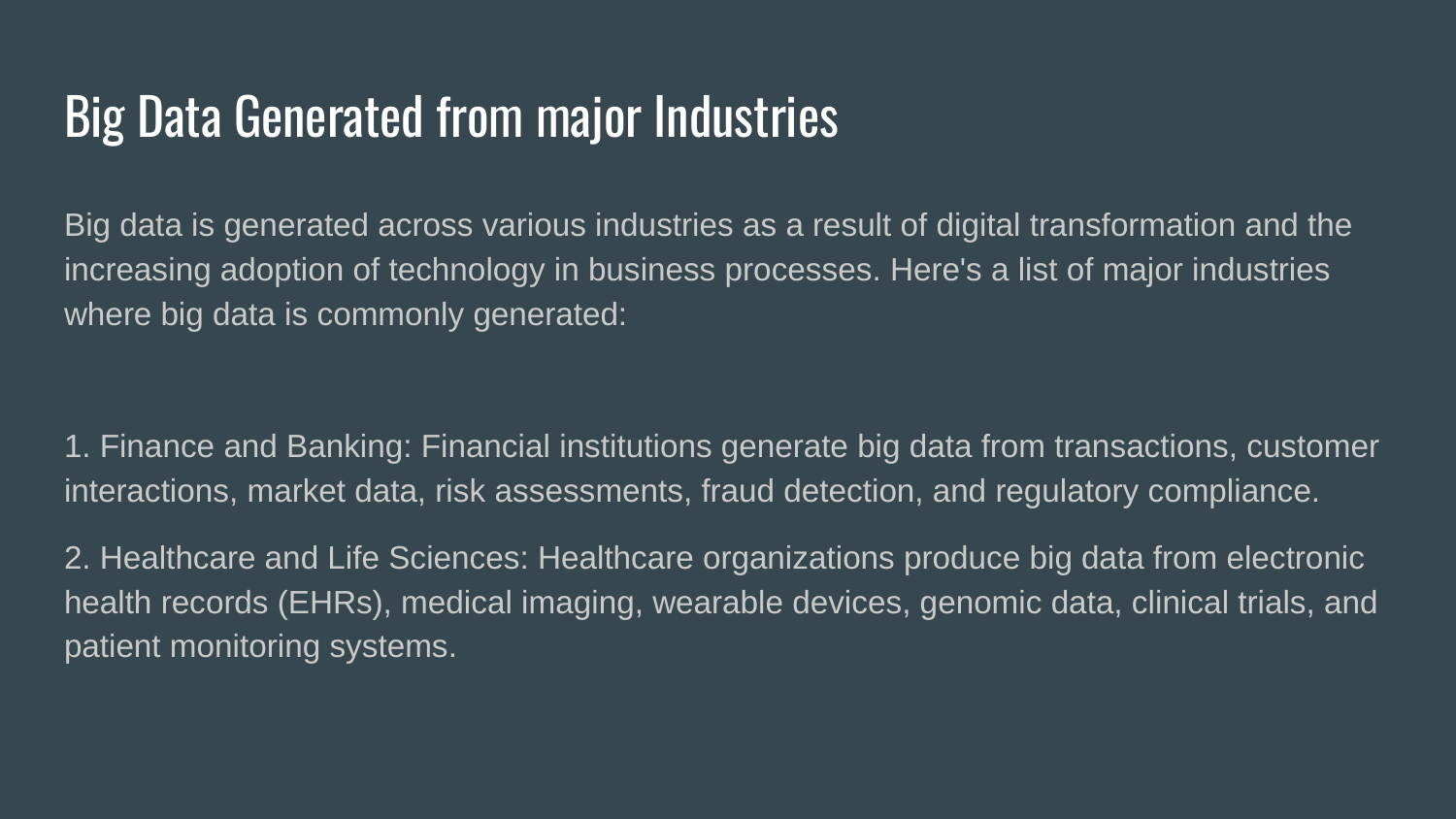

# Big Data Generated from major Industries
Big data is generated across various industries as a result of digital transformation and the increasing adoption of technology in business processes. Here's a list of major industries where big data is commonly generated:

1. Finance and Banking: Financial institutions generate big data from transactions, customer interactions, market data, risk assessments, fraud detection, and regulatory compliance.
2. Healthcare and Life Sciences: Healthcare organizations produce big data from electronic health records (EHRs), medical imaging, wearable devices, genomic data, clinical trials, and patient monitoring systems.